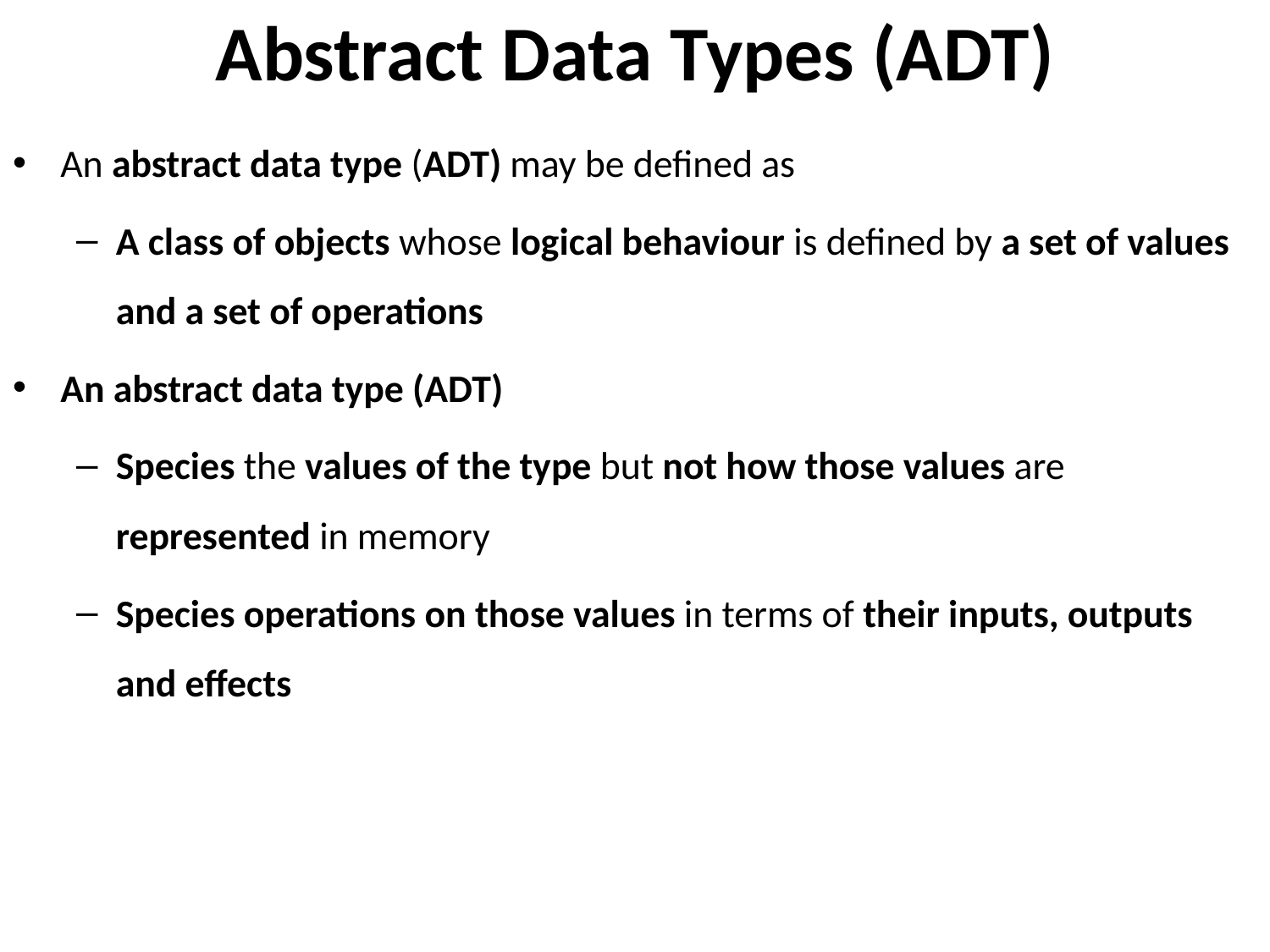

# Abstract Data Types (ADT)
An abstract data type (ADT) may be defined as
A class of objects whose logical behaviour is defined by a set of values and a set of operations
An abstract data type (ADT)
Species the values of the type but not how those values are represented in memory
Species operations on those values in terms of their inputs, outputs and effects